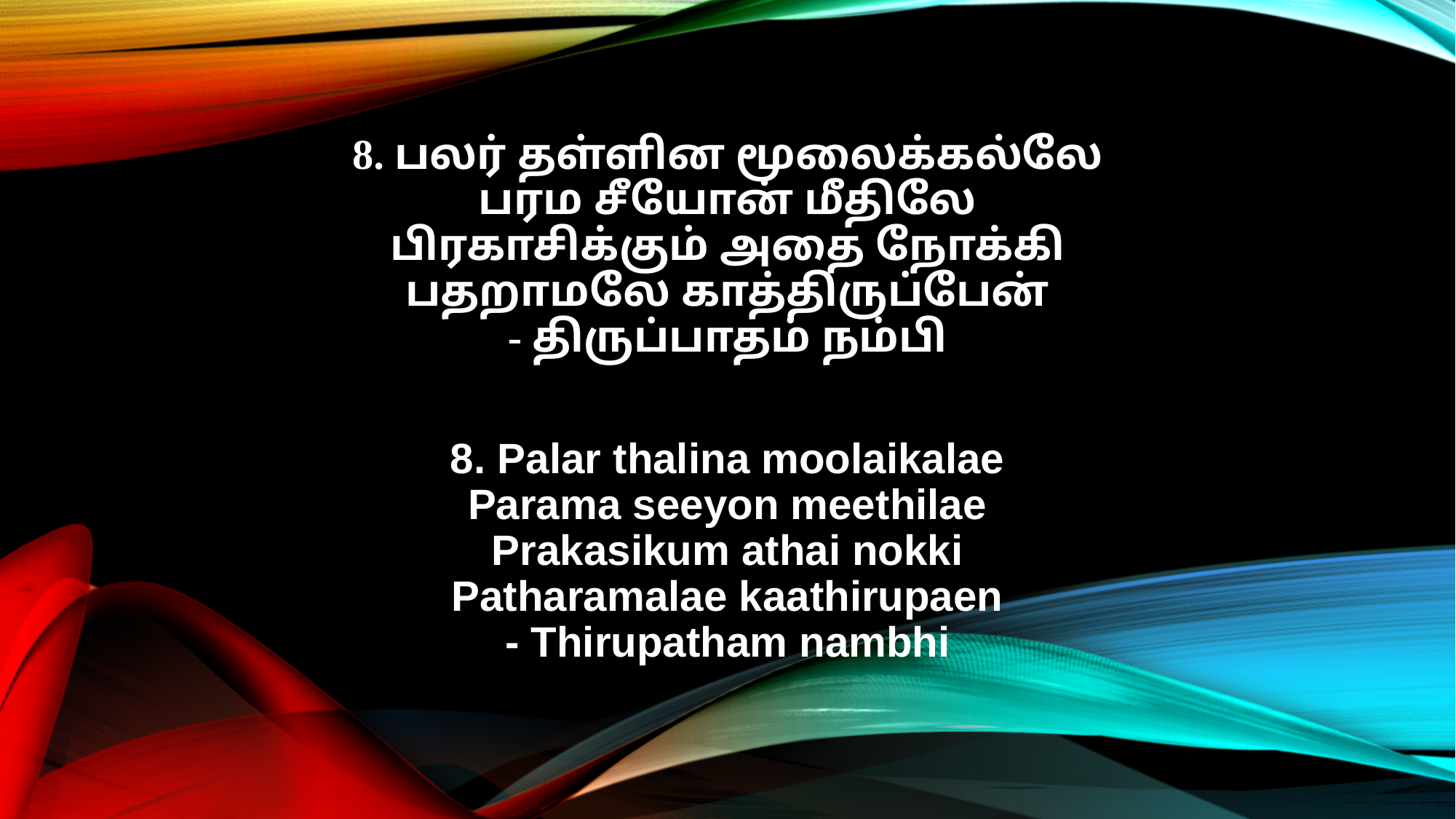

8. பலர் தள்ளின மூலைக்கல்லே
பரம சீயோன் மீதிலே
பிரகாசிக்கும் அதை நோக்கி
பதறாமலே காத்திருப்பேன்
- திருப்பாதம் நம்பி

8. Palar thalina moolaikalae
Parama seeyon meethilae
Prakasikum athai nokki
Patharamalae kaathirupaen
- Thirupatham nambhi